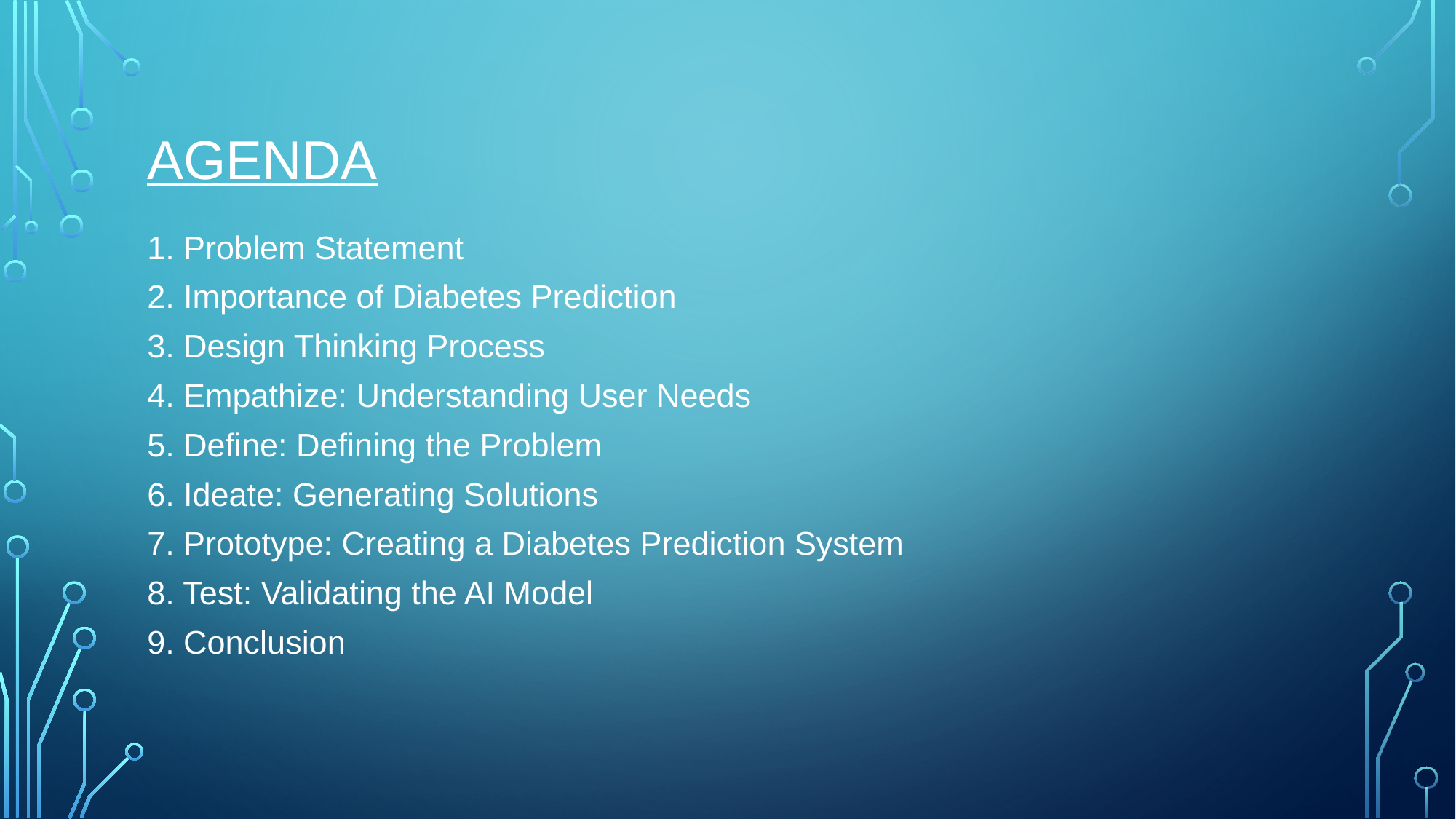

# AGENDA
1. Problem Statement
2. Importance of Diabetes Prediction
3. Design Thinking Process
4. Empathize: Understanding User Needs
5. Define: Defining the Problem
6. Ideate: Generating Solutions
7. Prototype: Creating a Diabetes Prediction System
8. Test: Validating the AI Model
9. Conclusion